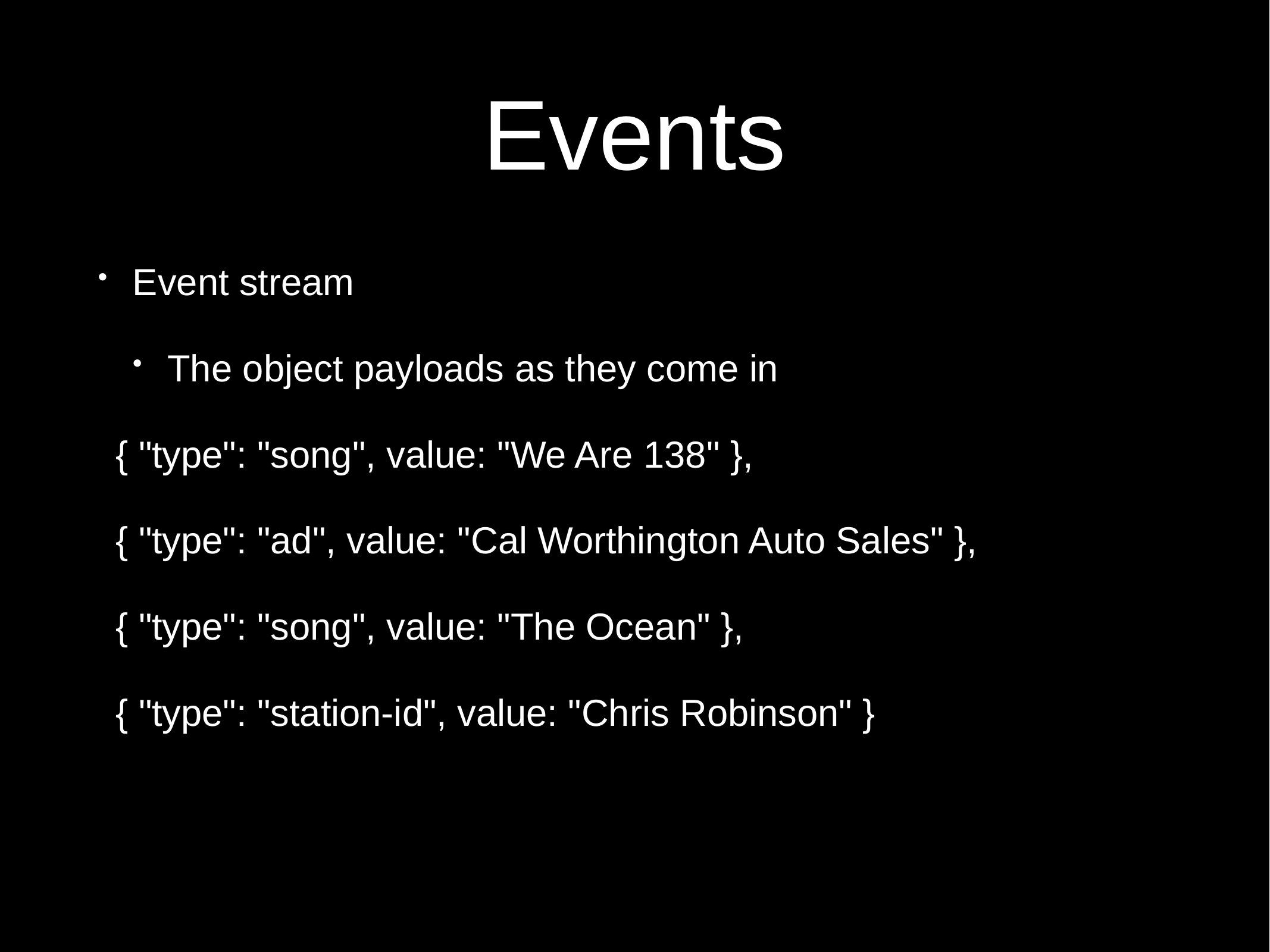

# Events
Event stream
The object payloads as they come in
{ "type": "song", value: "We Are 138" },
{ "type": "ad", value: "Cal Worthington Auto Sales" },
{ "type": "song", value: "The Ocean" },
{ "type": "station-id", value: "Chris Robinson" }